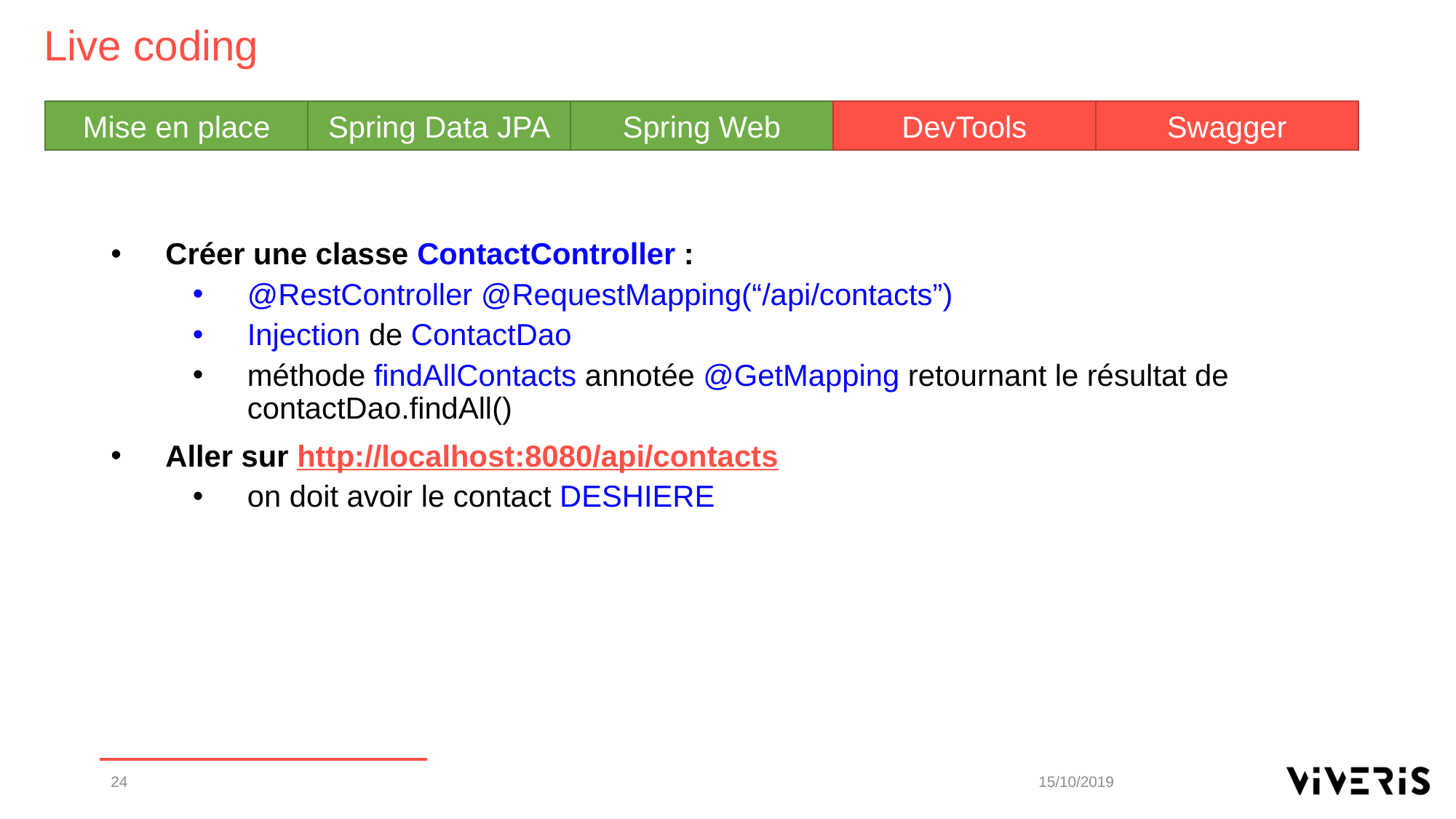

Live coding
Mise en place
Spring Data JPA
Spring Web
DevTools
Swagger
Créer une classe ContactController :
@RestController @RequestMapping(“/api/contacts”)
Injection de ContactDao
méthode findAllContacts annotée @GetMapping retournant le résultat de contactDao.findAll()
Aller sur http://localhost:8080/api/contacts
on doit avoir le contact DESHIERE
24
15/10/2019